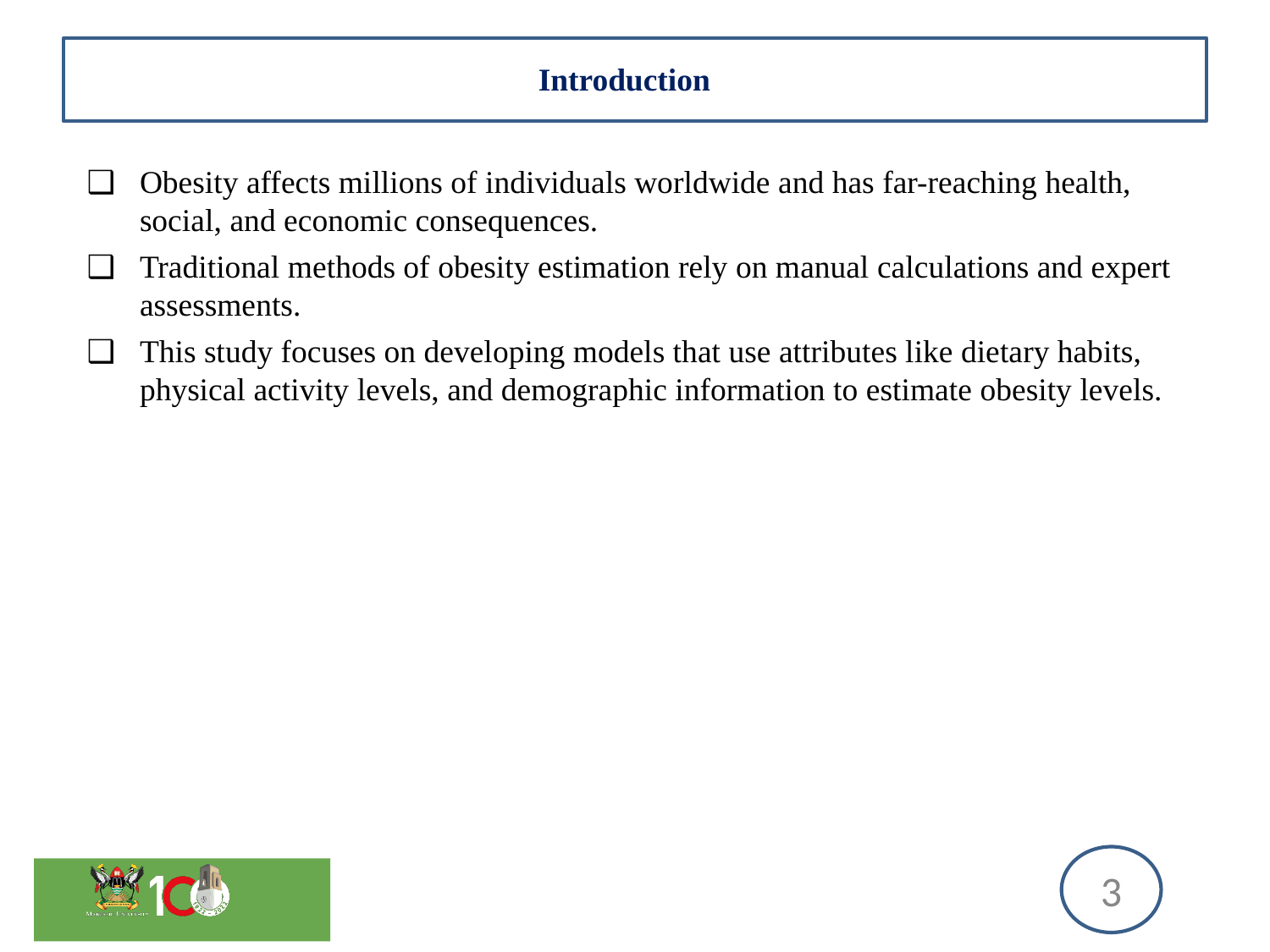

# Introduction
Obesity affects millions of individuals worldwide and has far-reaching health, social, and economic consequences.
Traditional methods of obesity estimation rely on manual calculations and expert assessments.
This study focuses on developing models that use attributes like dietary habits, physical activity levels, and demographic information to estimate obesity levels.